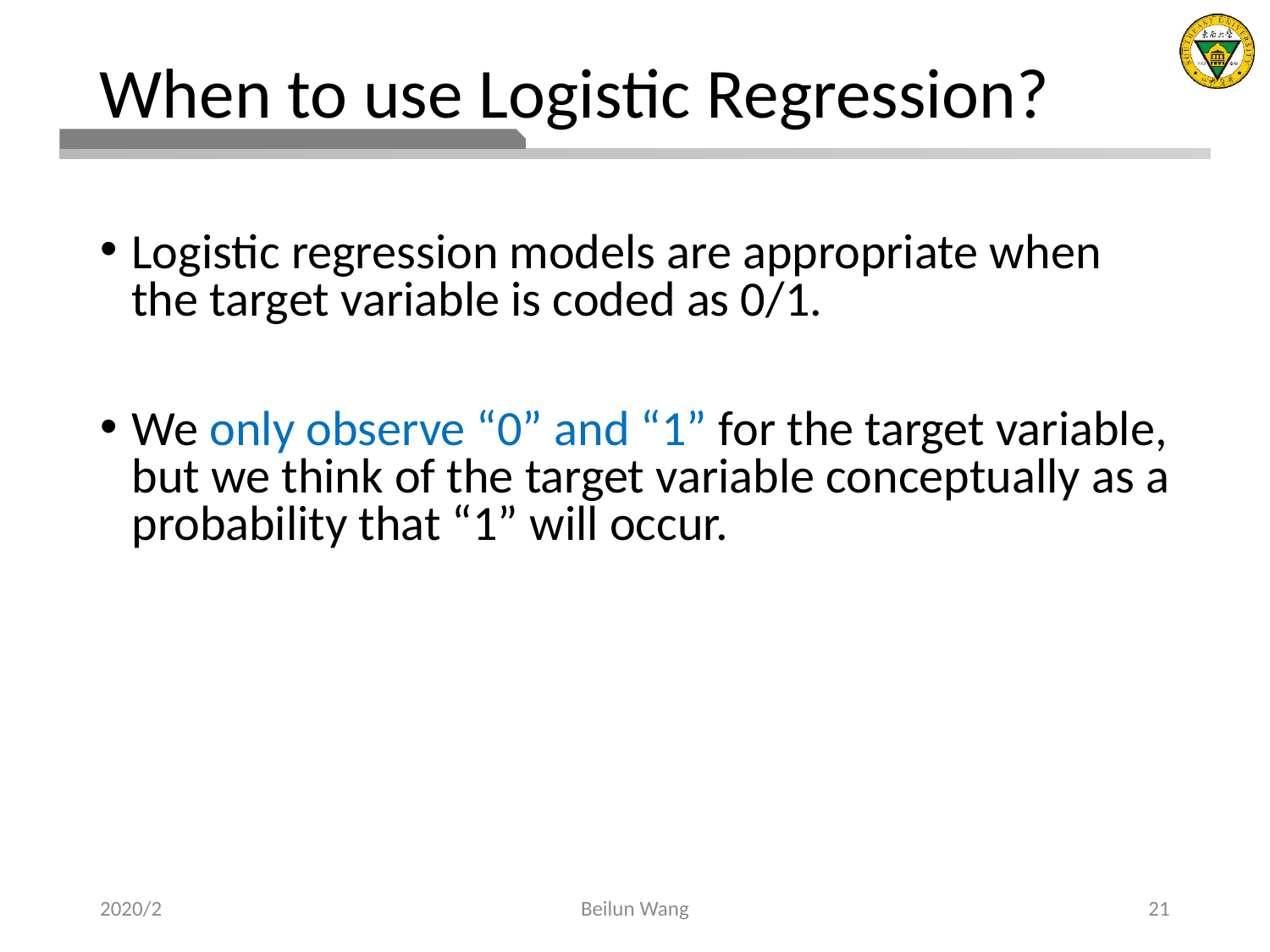

# When to use Logistic Regression?
Logistic regression models are appropriate when the target variable is coded as 0/1.

We only observe “0” and “1” for the target variable, but we think of the target variable conceptually as a probability that “1” will occur.
2020/2
Beilun Wang
21